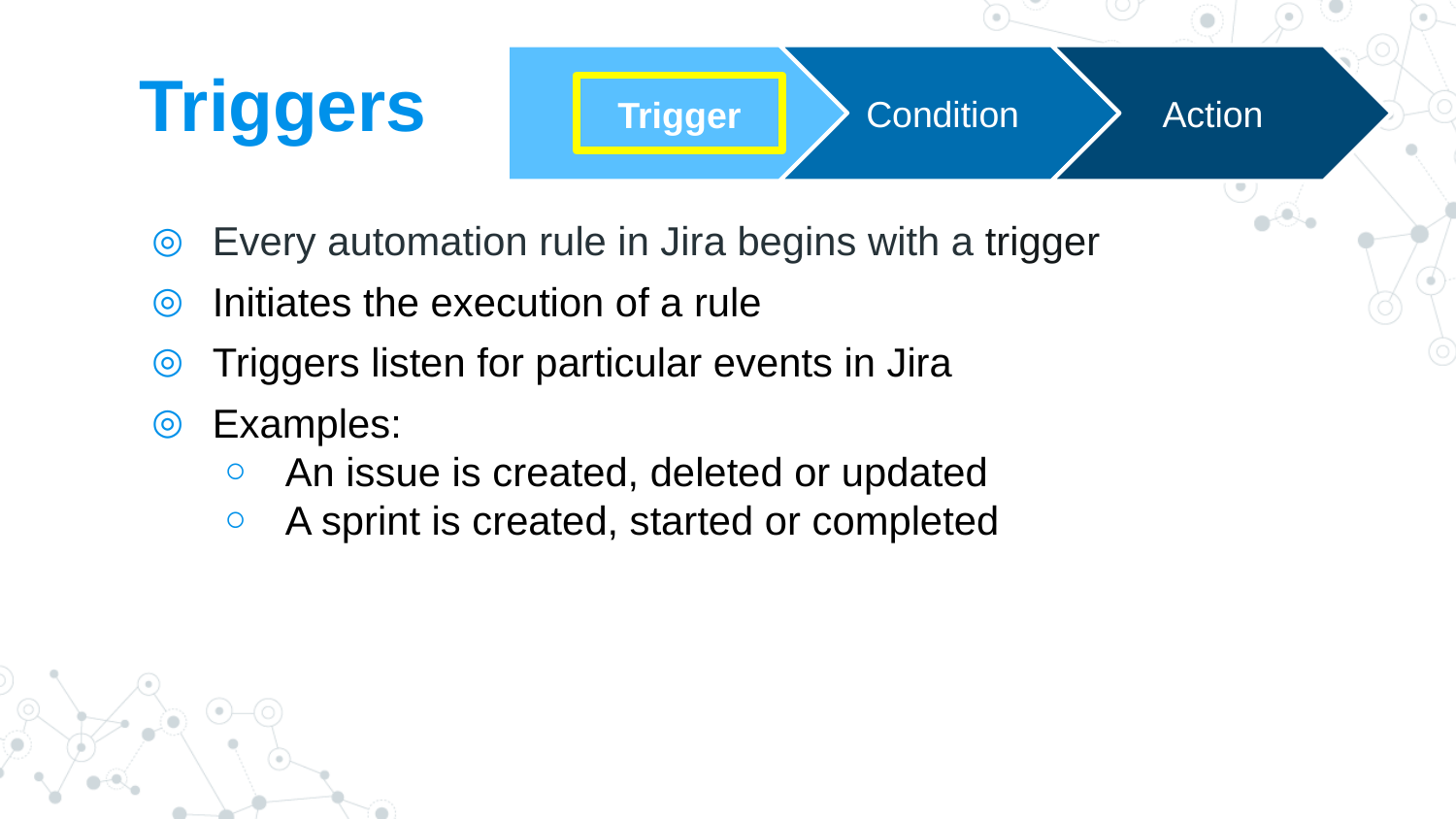

# Triggers

Trigger

Condition
Action
Every automation rule in Jira begins with a trigger
Initiates the execution of a rule
Triggers listen for particular events in Jira
Examples:
An issue is created, deleted or updated
A sprint is created, started or completed